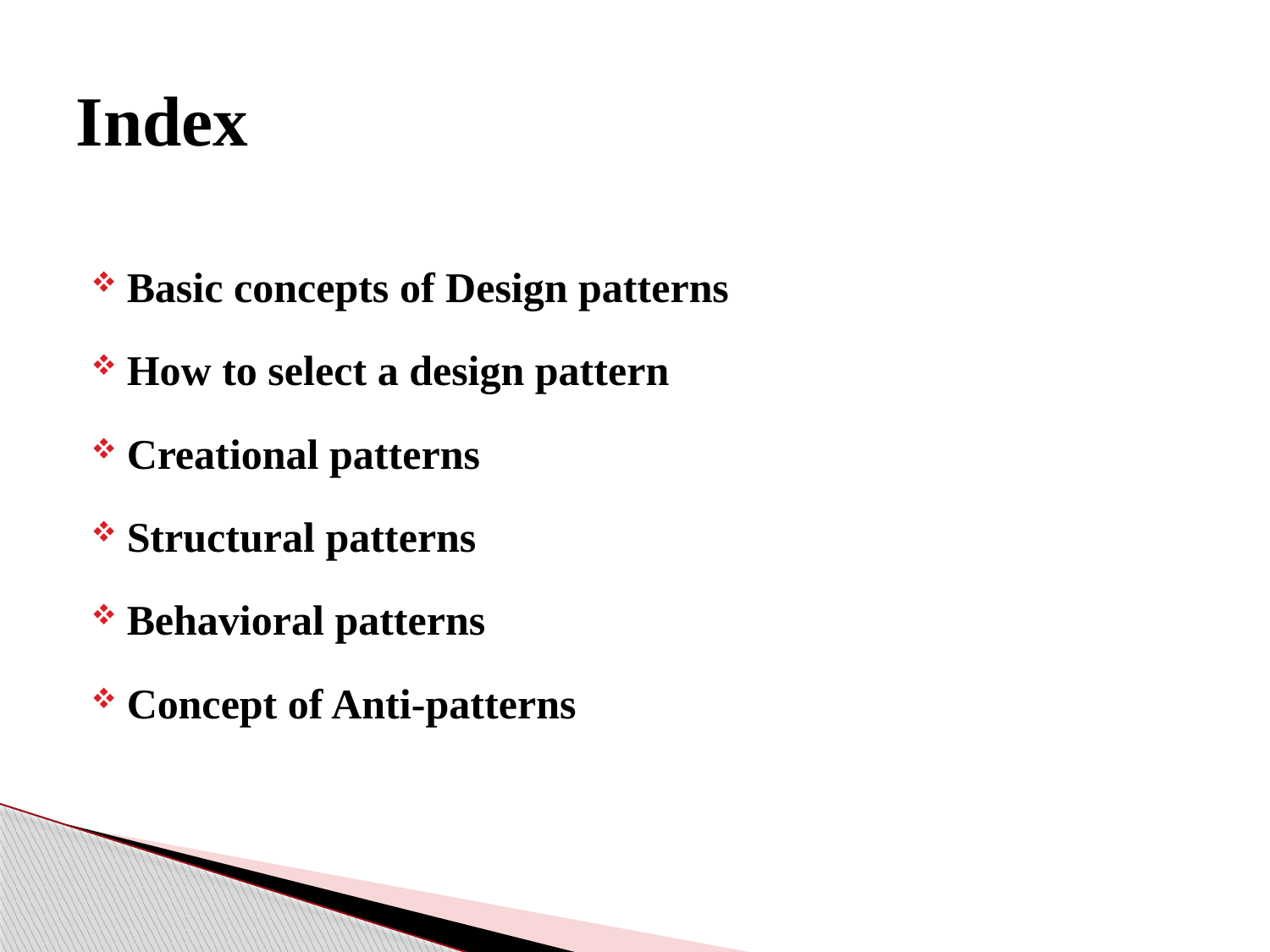

# Index
Basic concepts of Design patterns
How to select a design pattern
Creational patterns
Structural patterns
Behavioral patterns
Concept of Anti-patterns